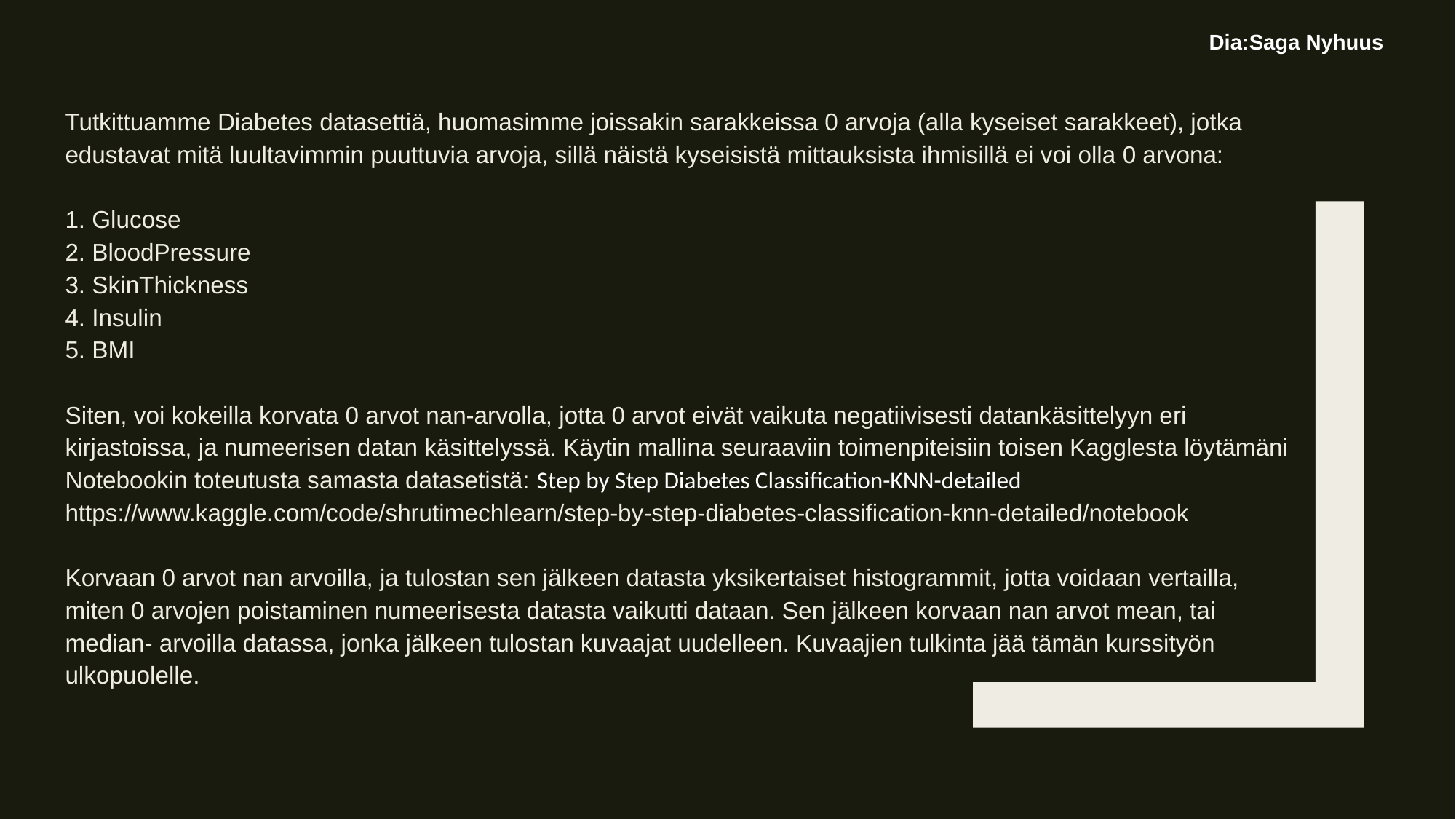

Dia:Saga Nyhuus

Tutkittuamme Diabetes datasettiä, huomasimme joissakin sarakkeissa 0 arvoja (alla kyseiset sarakkeet), jotka edustavat mitä luultavimmin puuttuvia arvoja, sillä näistä kyseisistä mittauksista ihmisillä ei voi olla 0 arvona:

1. Glucose
2. BloodPressure
3. SkinThickness
4. Insulin
5. BMI

Siten, voi kokeilla korvata 0 arvot nan-arvolla, jotta 0 arvot eivät vaikuta negatiivisesti datankäsittelyyn eri kirjastoissa, ja numeerisen datan käsittelyssä. Käytin mallina seuraaviin toimenpiteisiin toisen Kagglesta löytämäni Notebookin toteutusta samasta datasetistä: Step by Step Diabetes Classification-KNN-detailed
https://www.kaggle.com/code/shrutimechlearn/step-by-step-diabetes-classification-knn-detailed/notebook

Korvaan 0 arvot nan arvoilla, ja tulostan sen jälkeen datasta yksikertaiset histogrammit, jotta voidaan vertailla, miten 0 arvojen poistaminen numeerisesta datasta vaikutti dataan. Sen jälkeen korvaan nan arvot mean, tai median- arvoilla datassa, jonka jälkeen tulostan kuvaajat uudelleen. Kuvaajien tulkinta jää tämän kurssityön ulkopuolelle.